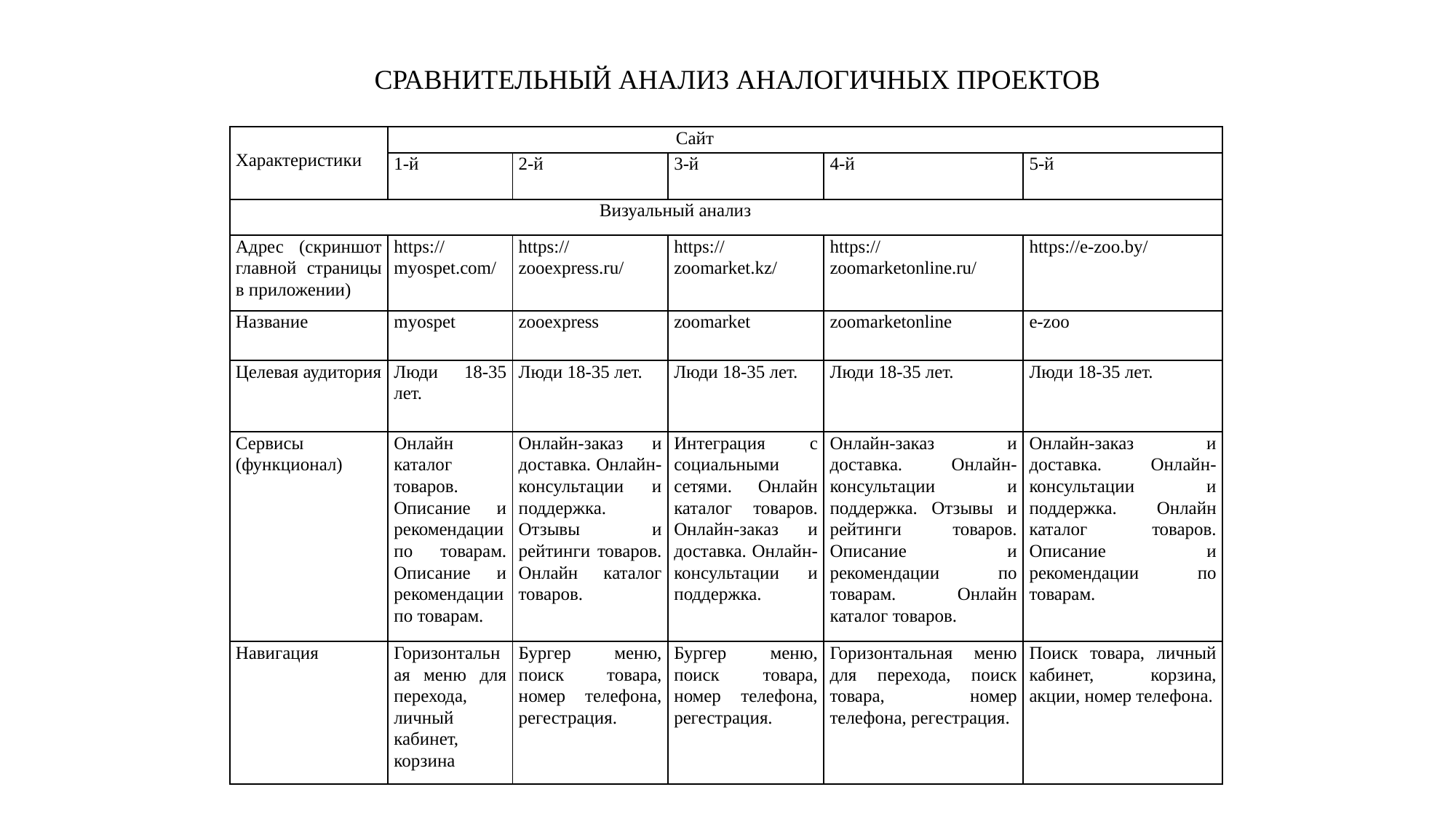

СРАВНИТЕЛЬНЫЙ АНАЛИЗ АНАЛОГИЧНЫХ ПРОЕКТОВ

| Характеристики | Сайт |  |  |  |  |
| --- | --- | --- | --- | --- | --- |
|  | 1-й | 2-й | 3-й | 4-й | 5-й |
| Визуальный анализ |  |  |  |  |  |
| Адрес (скриншот главной страницы в приложении) | https://myospet.com/ | https://zooexpress.ru/ | https://zoomarket.kz/ | https://zoomarketonline.ru/ | https://e-zoo.by/ |
| Название | myospet | zooexpress | zoomarket | zoomarketonline | e-zoo |
| Целевая аудитория | Люди 18-35 лет. | Люди 18-35 лет. | Люди 18-35 лет. | Люди 18-35 лет. | Люди 18-35 лет. |
| Сервисы (функционал) | Онлайн каталог товаров. Описание и рекомендации по товарам. Описание и рекомендации по товарам. | Онлайн-заказ и доставка. Онлайн-консультации и поддержка. Отзывы и рейтинги товаров. Онлайн каталог товаров. | Интеграция с социальными сетями. Онлайн каталог товаров. Онлайн-заказ и доставка. Онлайн-консультации и поддержка. | Онлайн-заказ и доставка. Онлайн-консультации и поддержка. Отзывы и рейтинги товаров. Описание и рекомендации по товарам. Онлайн каталог товаров. | Онлайн-заказ и доставка. Онлайн-консультации и поддержка. Онлайн каталог товаров. Описание и рекомендации по товарам. |
| Навигация | Горизонтальная меню для перехода, личный кабинет, корзина | Бургер меню, поиск товара, номер телефона, регестрация. | Бургер меню, поиск товара, номер телефона, регестрация. | Горизонтальная меню для перехода, поиск товара, номер телефона, регестрация. | Поиск товара, личный кабинет, корзина, акции, номер телефона. |